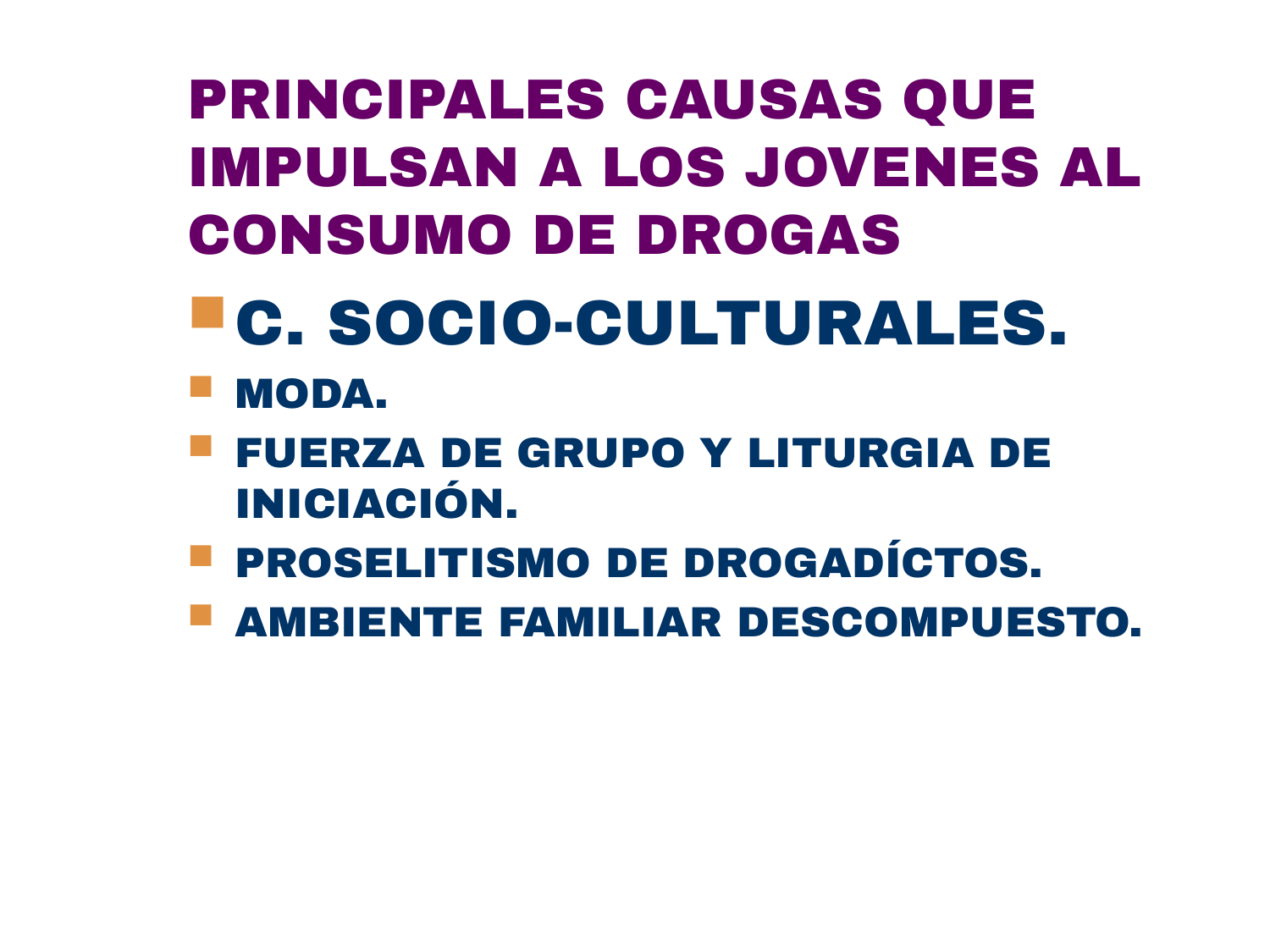

# PRINCIPALES CAUSAS QUE IMPULSAN A LOS JOVENES AL CONSUMO DE DROGAS
C. SOCIO-CULTURALES.
MODA.
FUERZA DE GRUPO Y LITURGIA DE INICIACIÓN.
PROSELITISMO DE DROGADÍCTOS.
AMBIENTE FAMILIAR DESCOMPUESTO.